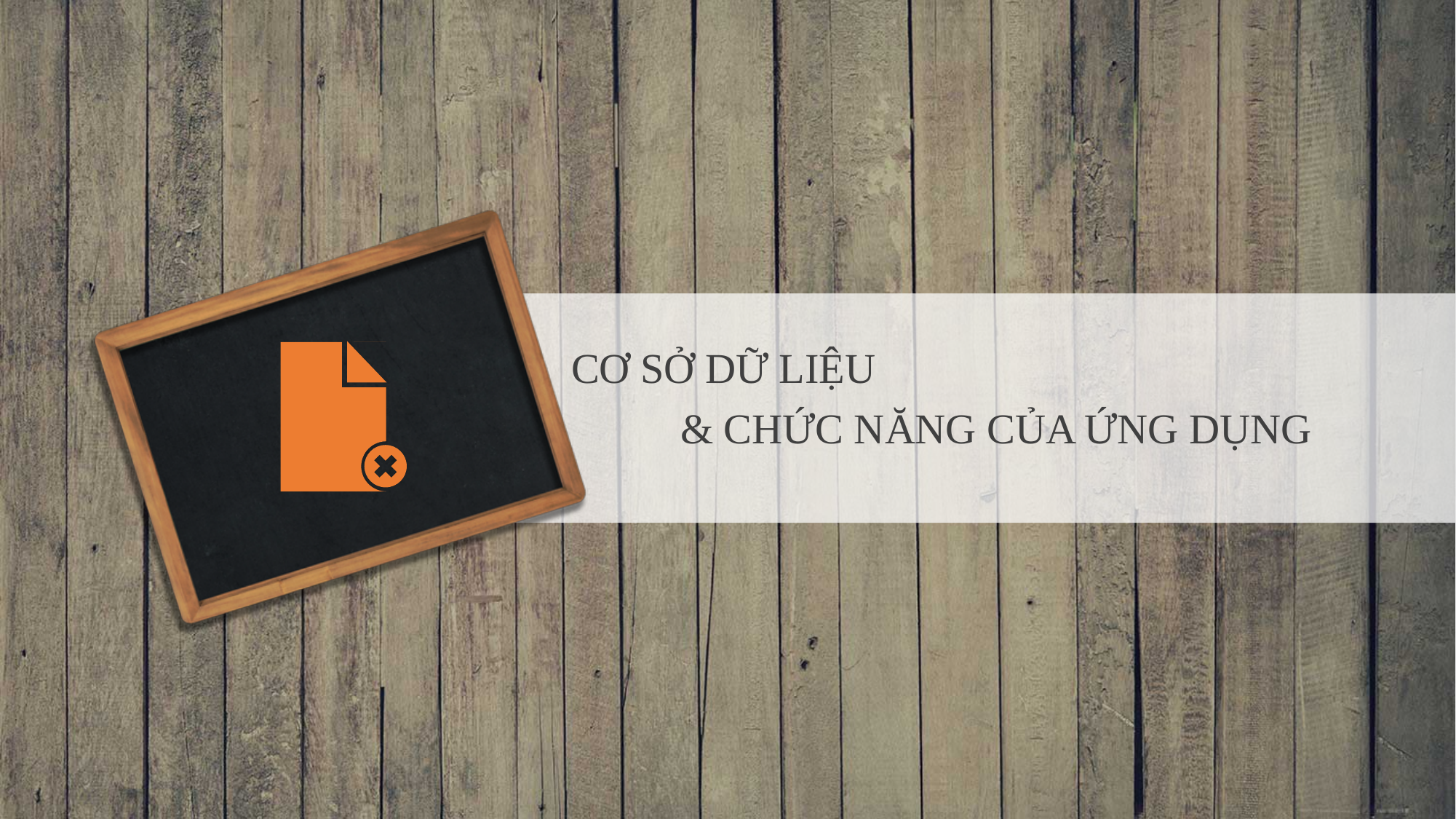

CƠ SỞ DỮ LIỆU
	& CHỨC NĂNG CỦA ỨNG DỤNG